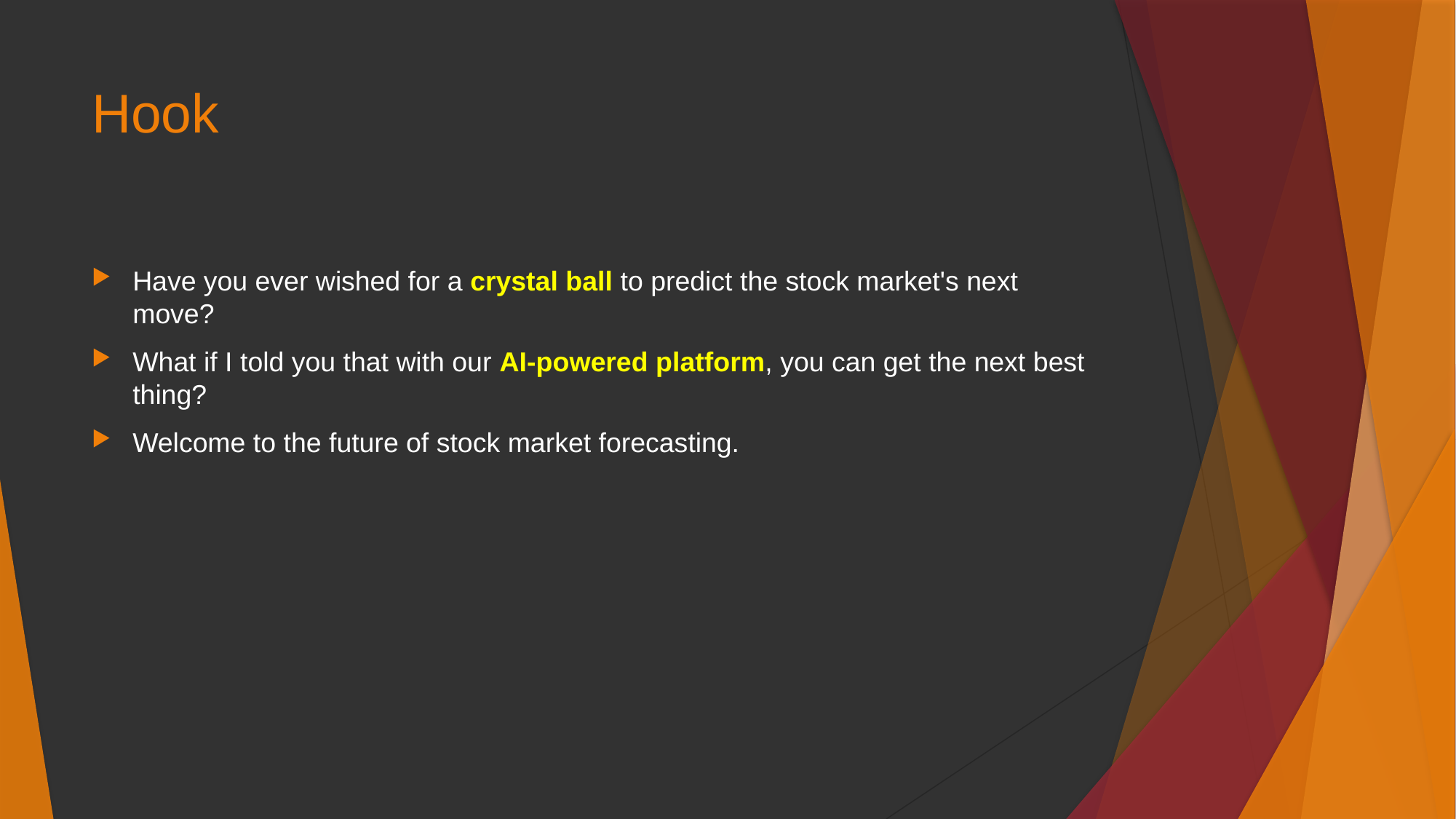

# Hook
Have you ever wished for a crystal ball to predict the stock market's next move?
What if I told you that with our AI-powered platform, you can get the next best thing?
Welcome to the future of stock market forecasting.